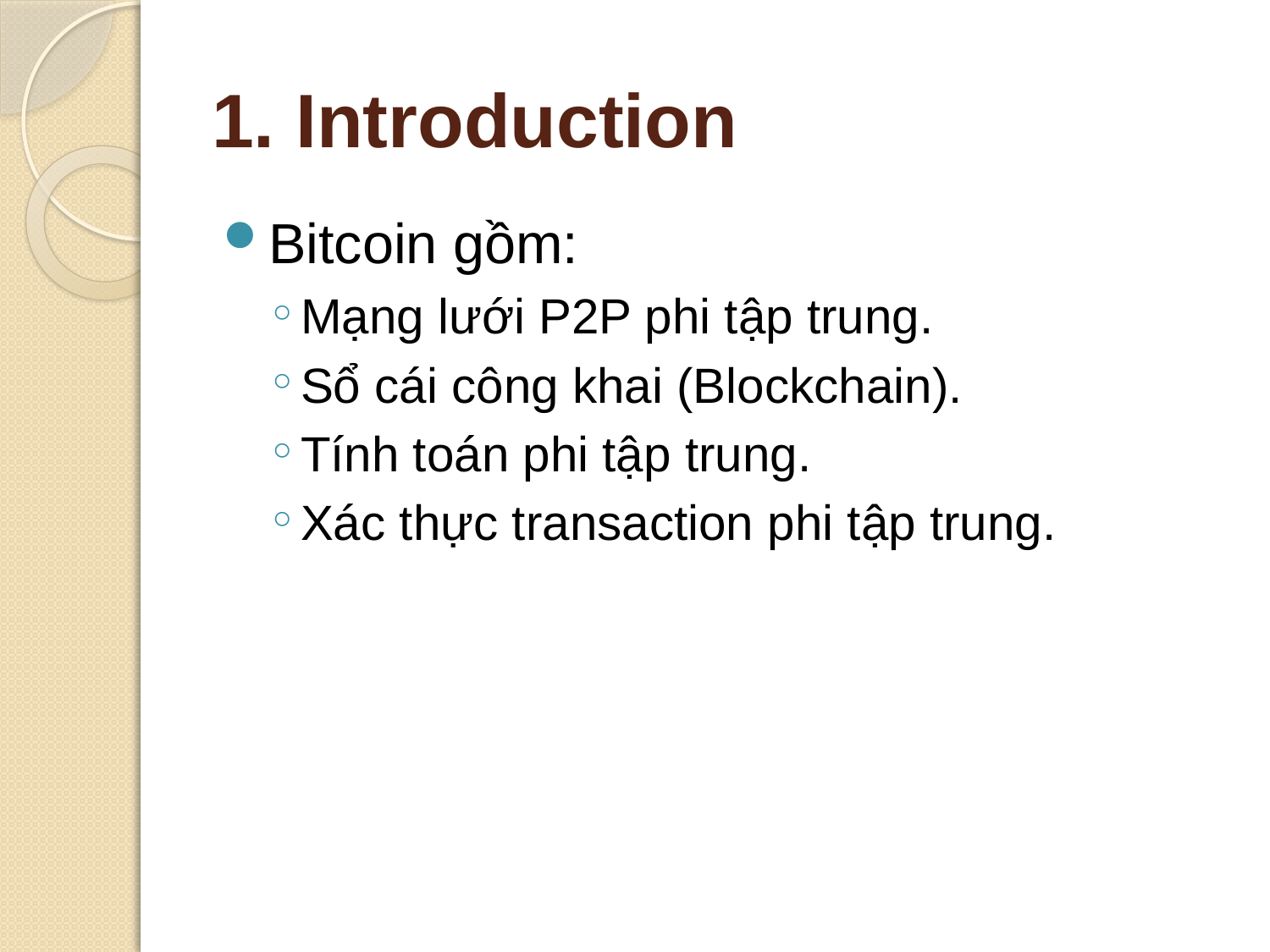

# 1. Introduction
Bitcoin gồm:
Mạng lưới P2P phi tập trung.
Sổ cái công khai (Blockchain).
Tính toán phi tập trung.
Xác thực transaction phi tập trung.